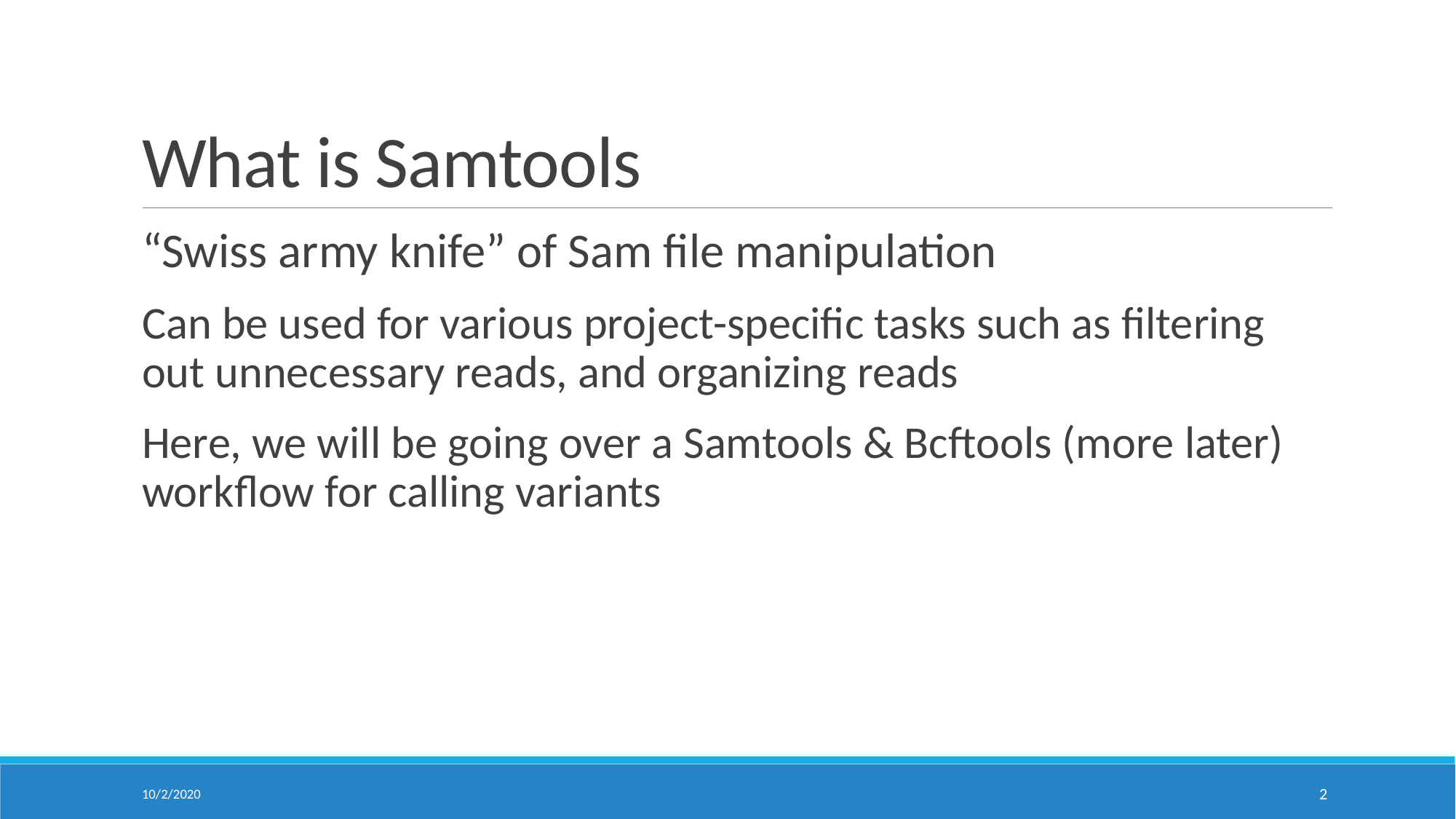

# What is Samtools
“Swiss army knife” of Sam file manipulation
Can be used for various project-specific tasks such as filtering out unnecessary reads, and organizing reads
Here, we will be going over a Samtools & Bcftools (more later) workflow for calling variants
10/2/2020
2